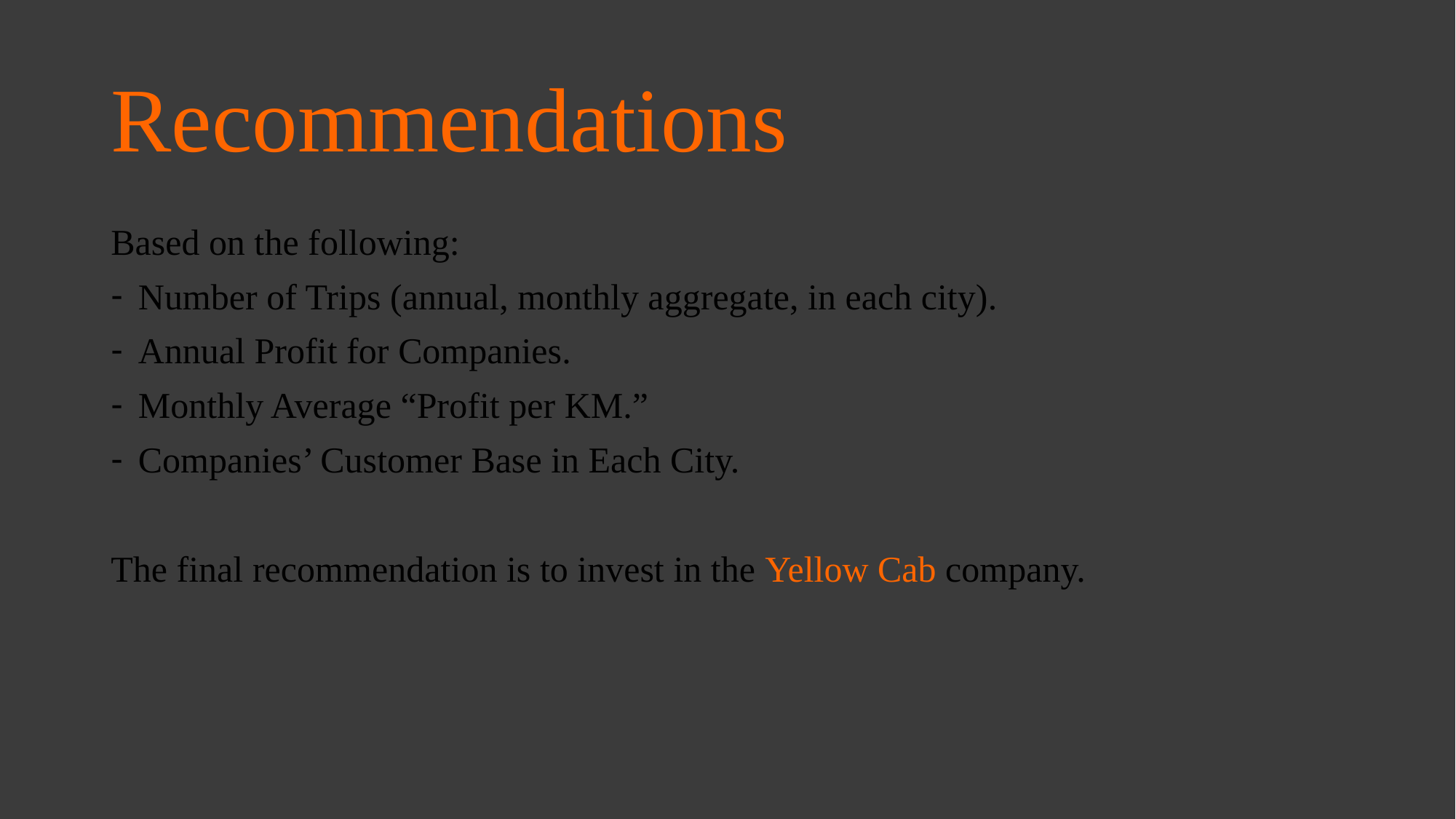

# Recommendations
Based on the following:
Number of Trips (annual, monthly aggregate, in each city).
Annual Profit for Companies.
Monthly Average “Profit per KM.”
Companies’ Customer Base in Each City.

The final recommendation is to invest in the Yellow Cab company.